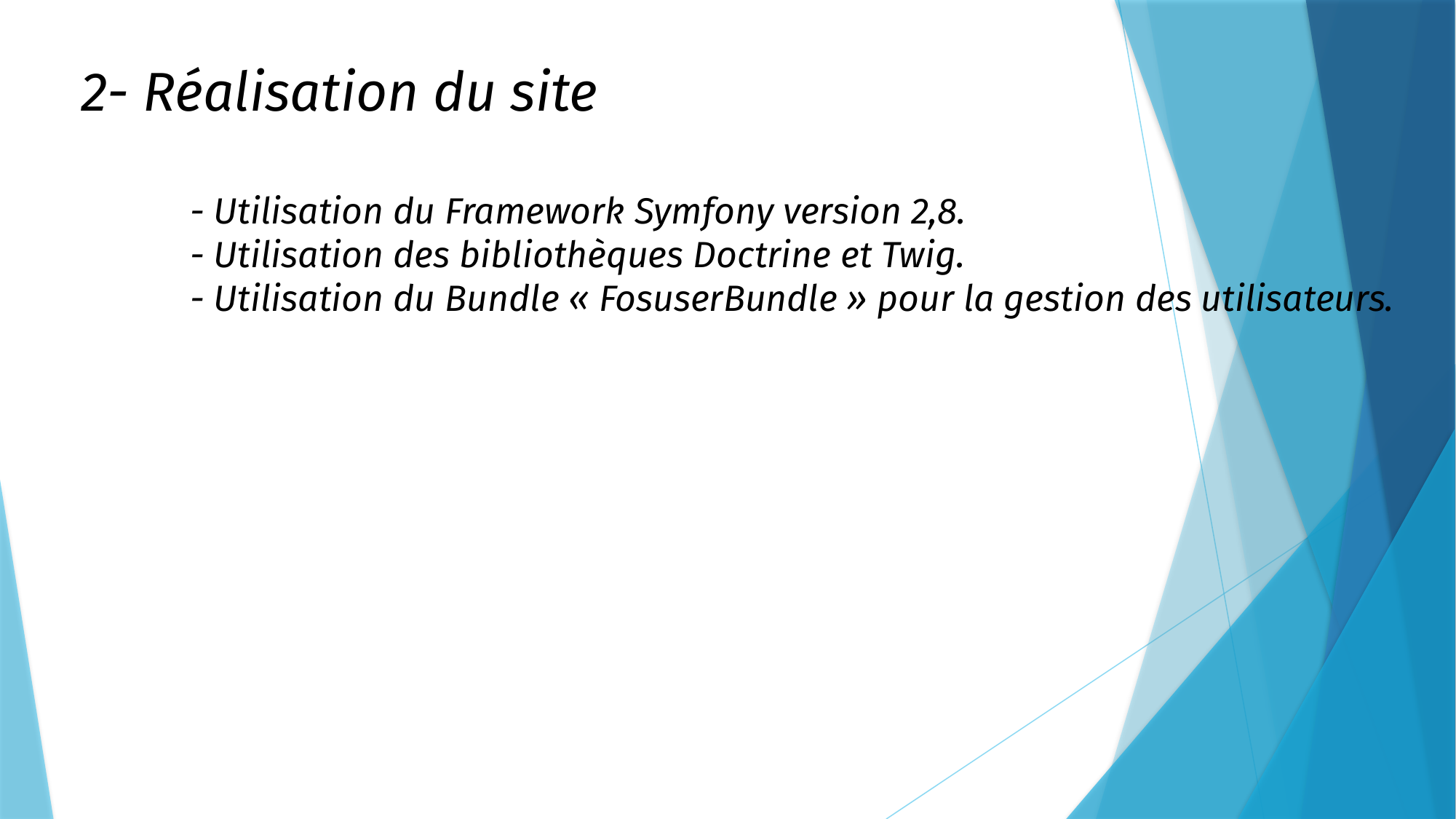

2- Réalisation du site

	- Utilisation du Framework Symfony version 2,8.
	- Utilisation des bibliothèques Doctrine et Twig.
	- Utilisation du Bundle « FosuserBundle » pour la gestion des utilisateurs.